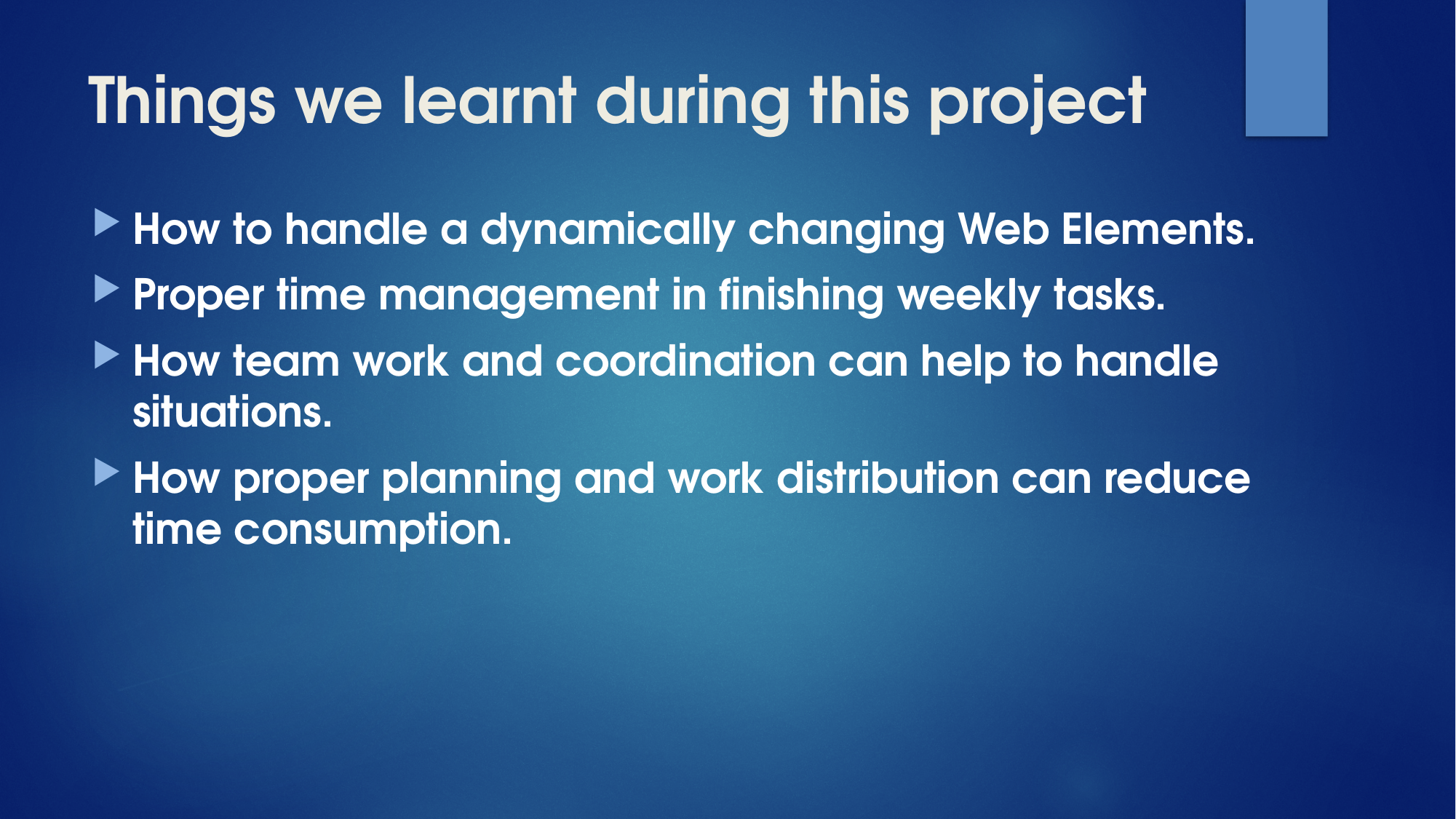

# Things we learnt during this project
How to handle a dynamically changing Web Elements.
Proper time management in finishing weekly tasks.
How team work and coordination can help to handle situations.
How proper planning and work distribution can reduce time consumption.